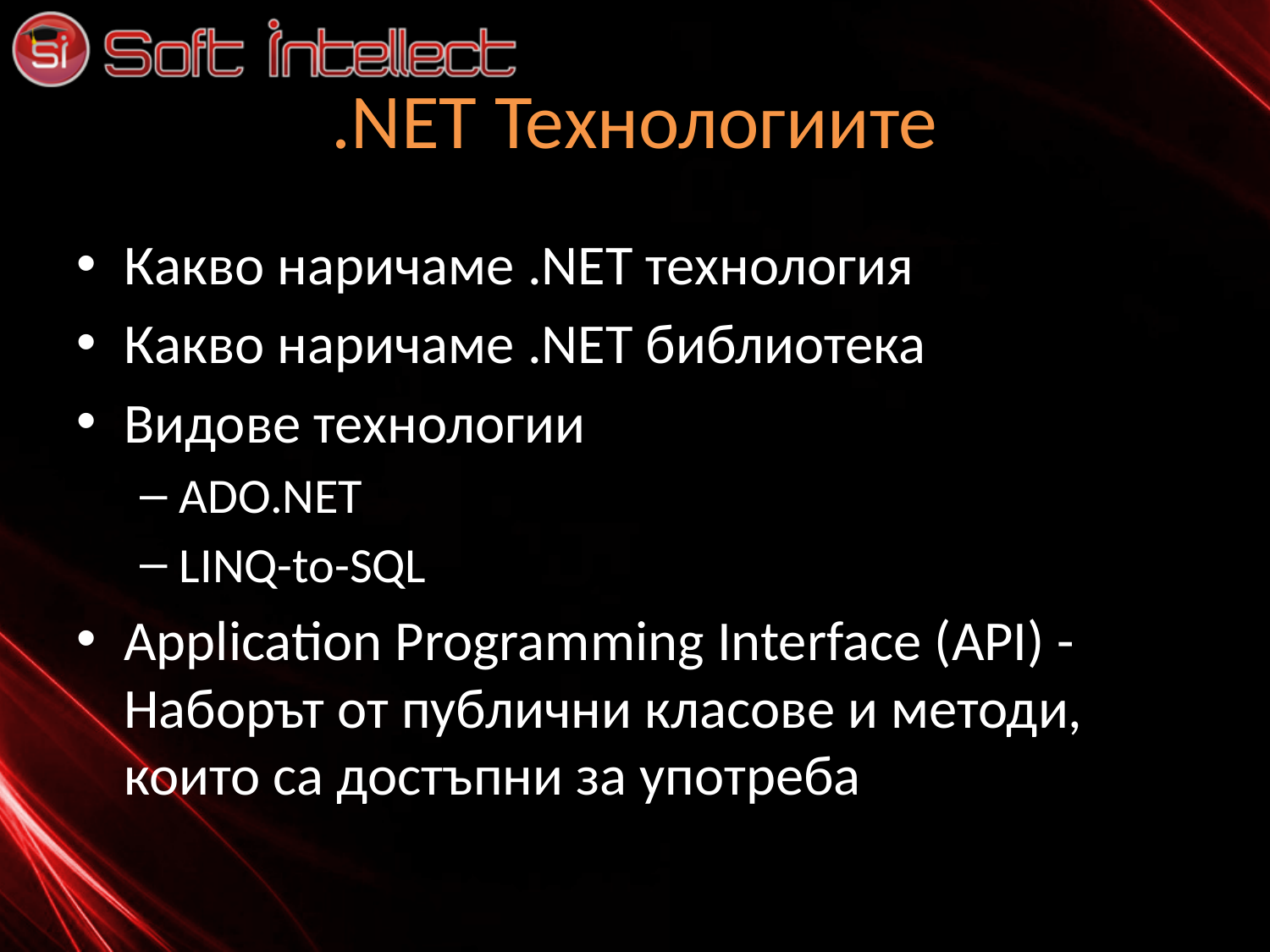

# .NET Технологиите
Какво наричаме .NET технология
Какво наричаме .NET библиотека
Видове технологии
ADO.NET
LINQ-to-SQL
Application Programming Interface (API) - Наборът от публични класове и методи, които са достъпни за употреба